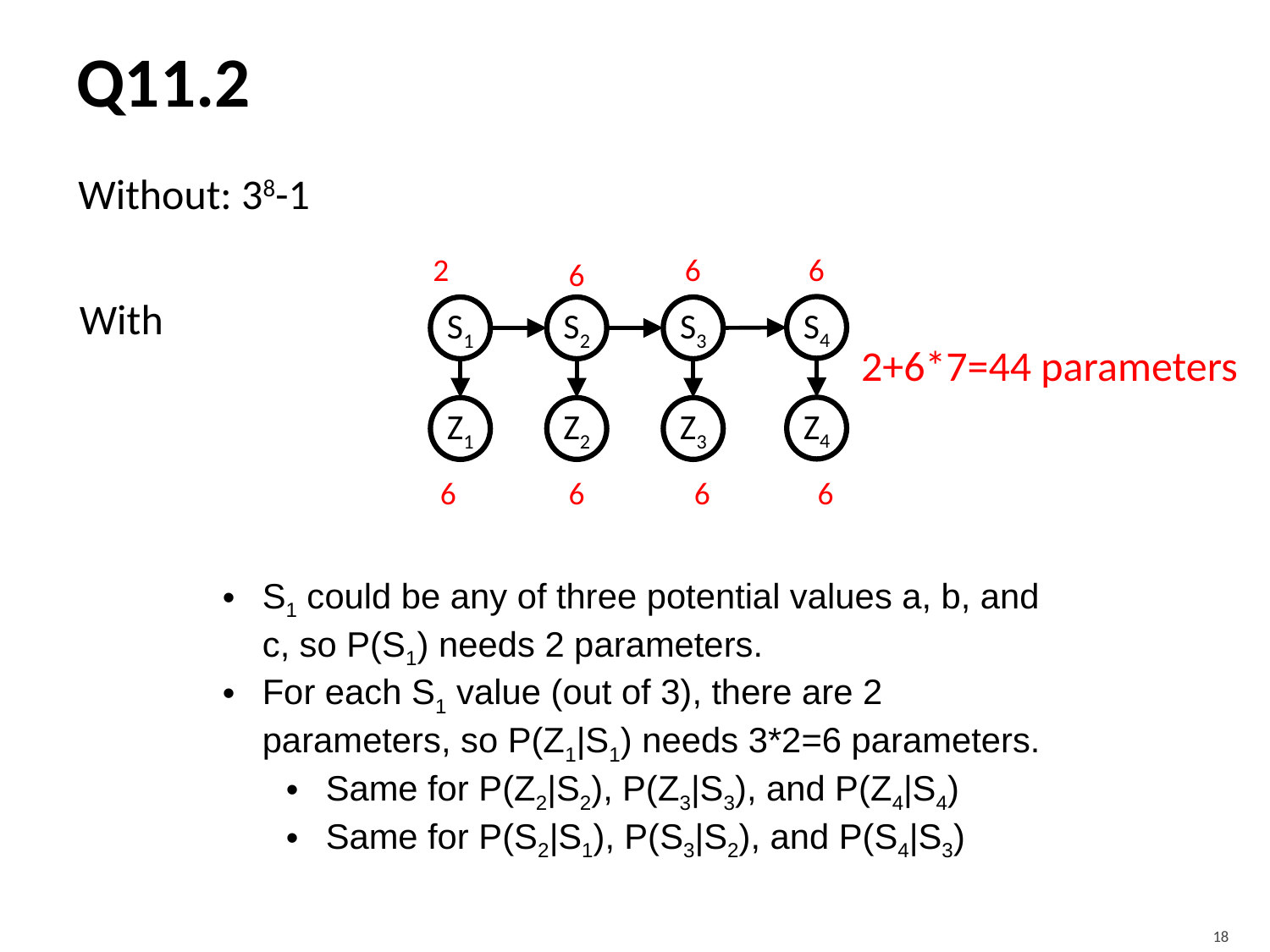

# Q11.2
Without: 38-1
6
2
6
6
With
S4
S1
S2
S3
2+6*7=44 parameters
Z4
Z1
Z2
Z3
6
6
6
6
S1 could be any of three potential values a, b, and c, so P(S1) needs 2 parameters.
For each S1 value (out of 3), there are 2 parameters, so P(Z1|S1) needs 3*2=6 parameters.
Same for P(Z2|S2), P(Z3|S3), and P(Z4|S4)
Same for P(S2|S1), P(S3|S2), and P(S4|S3)
18